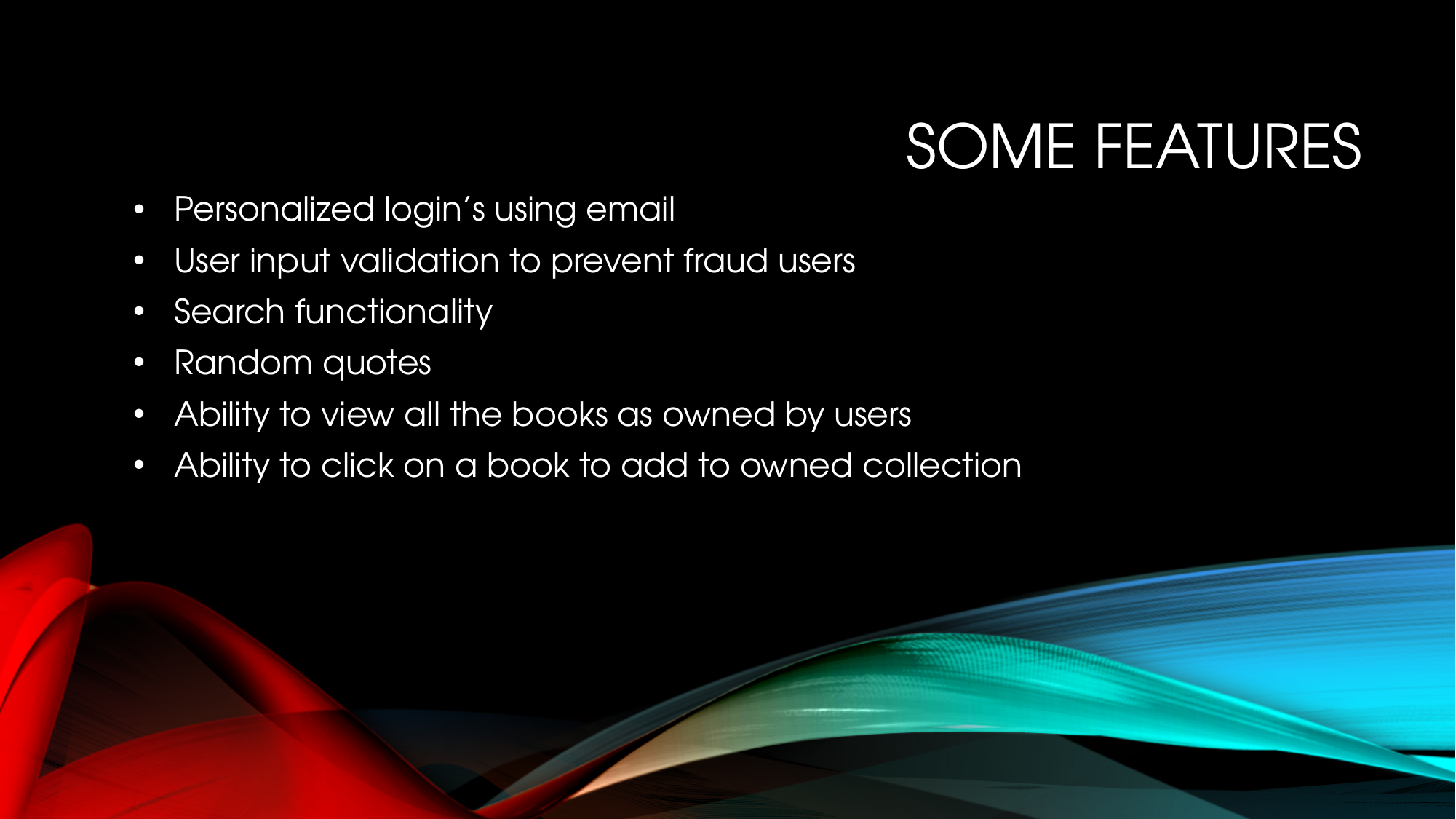

# Some FEATURES
Personalized login’s using email
User input validation to prevent fraud users
Search functionality
Random quotes
Ability to view all the books as owned by users
Ability to click on a book to add to owned collection